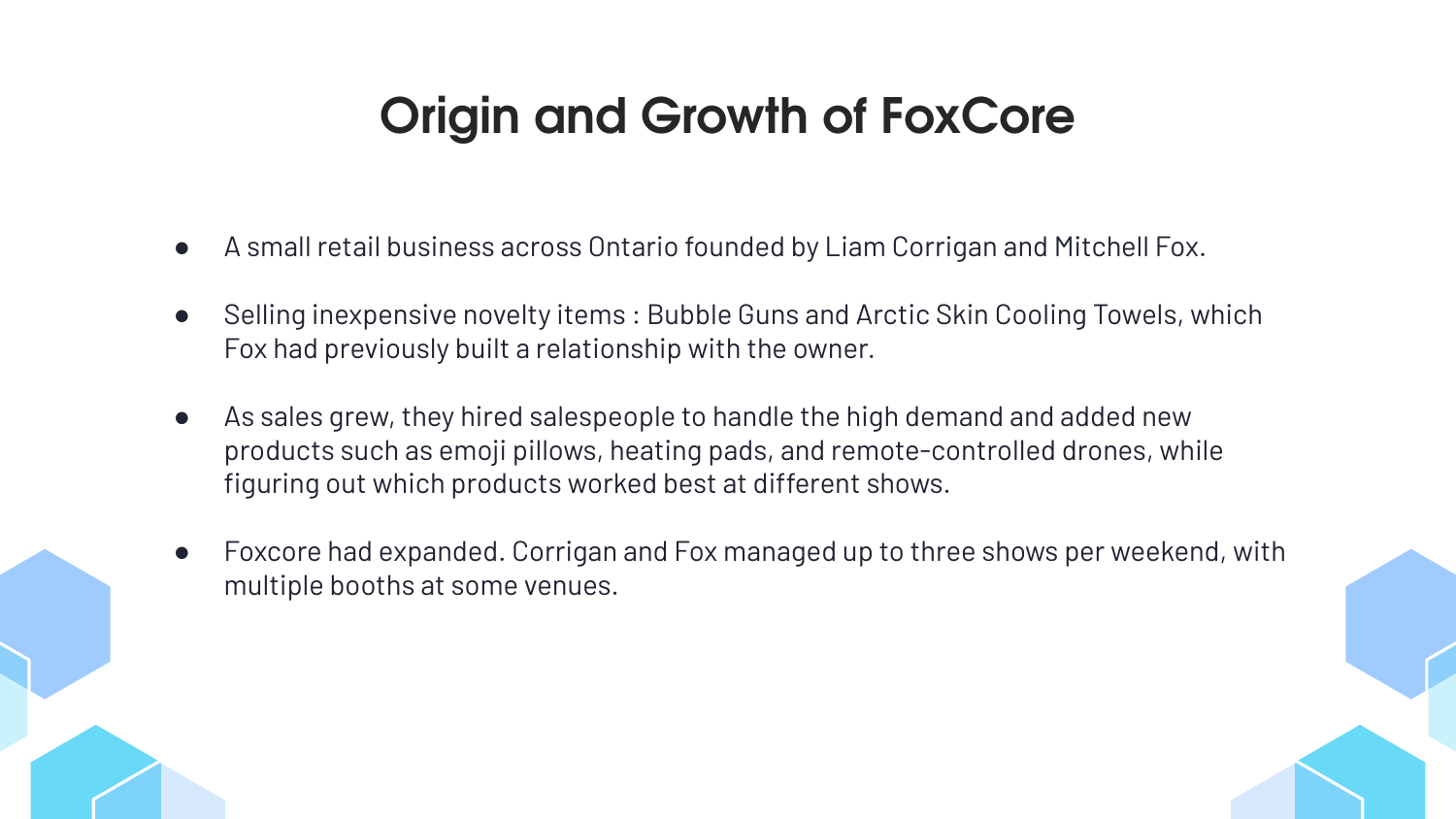

Origin and Growth of FoxCore
A small retail business across Ontario founded by Liam Corrigan and Mitchell Fox.

Selling inexpensive novelty items : Bubble Guns and Arctic Skin Cooling Towels, which Fox had previously built a relationship with the owner.

As sales grew, they hired salespeople to handle the high demand and added new products such as emoji pillows, heating pads, and remote-controlled drones, while figuring out which products worked best at different shows.

Foxcore had expanded. Corrigan and Fox managed up to three shows per weekend, with multiple booths at some venues.